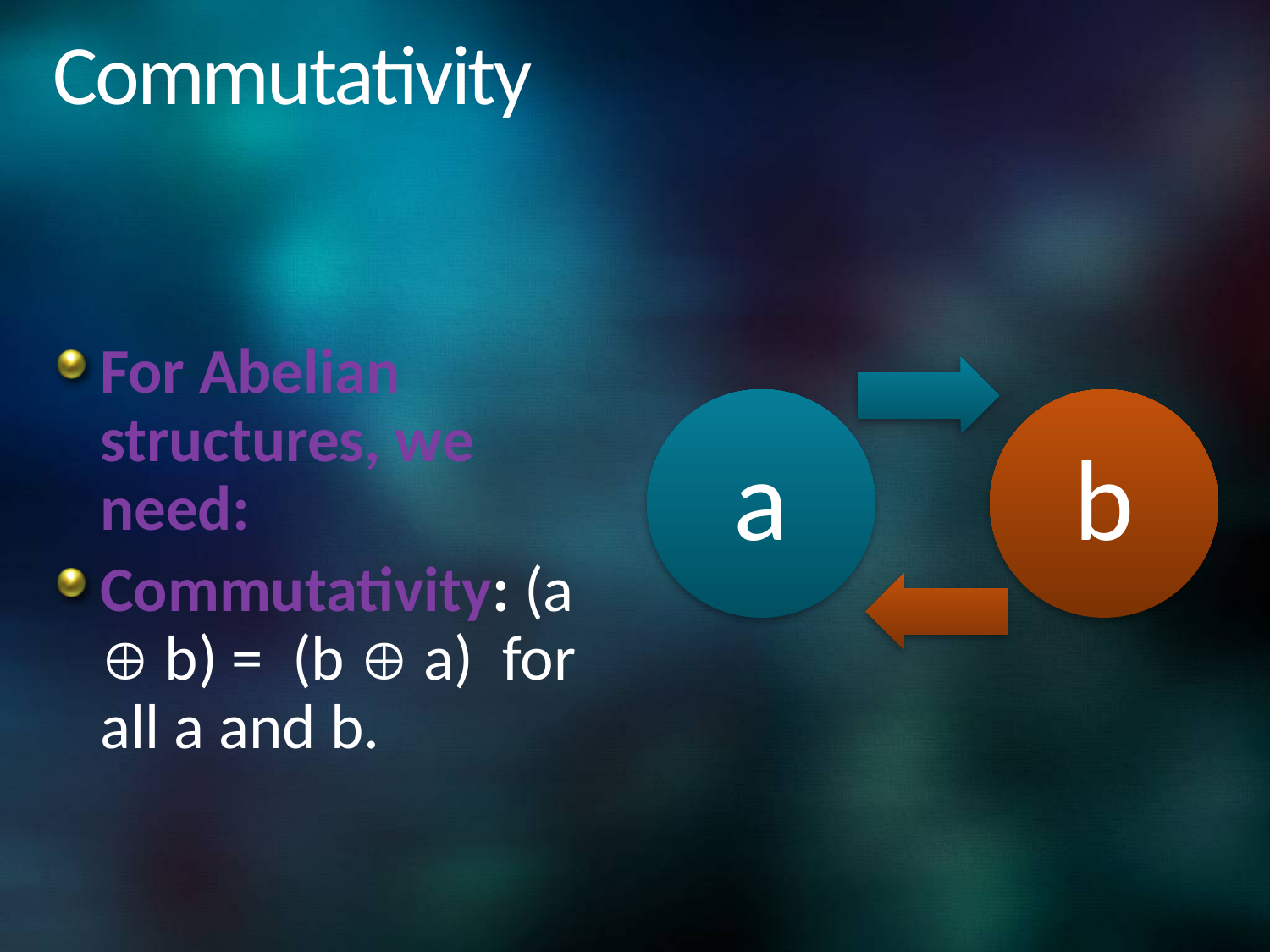

# Commutativity
a

b

For Abelian structures, we need:
Commutativity: (a ⊕ b) =  (b ⊕ a)  for all a and b.